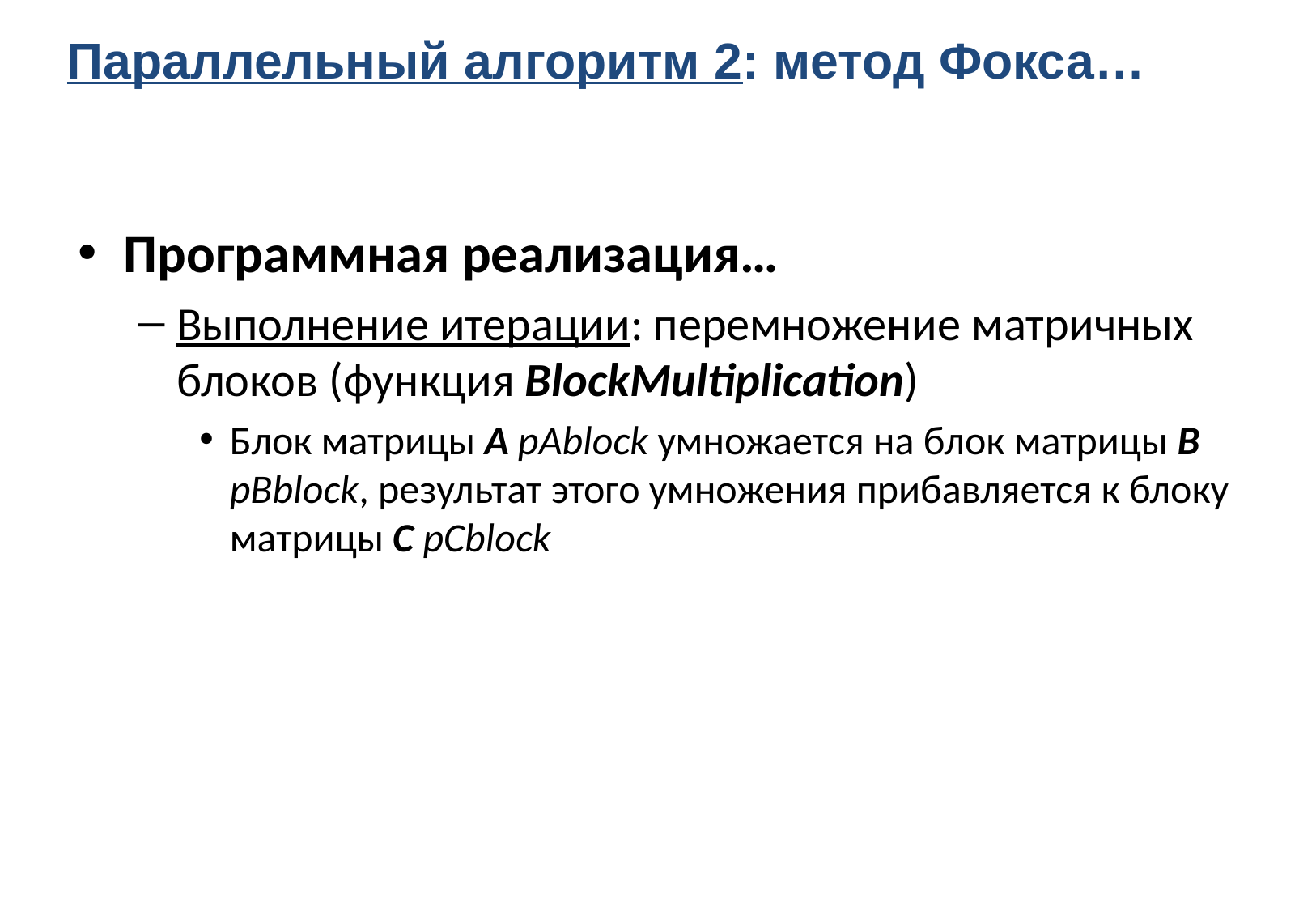

Параллельный алгоритм 2: метод Фокса…
Программная реализация…
Выполнение итерации: перемножение матричных блоков (функция BlockMultiplication)
Блок матрицы А pAblock умножается на блок матрицы B pBblock, результат этого умножения прибавляется к блоку матрицы С pCblock